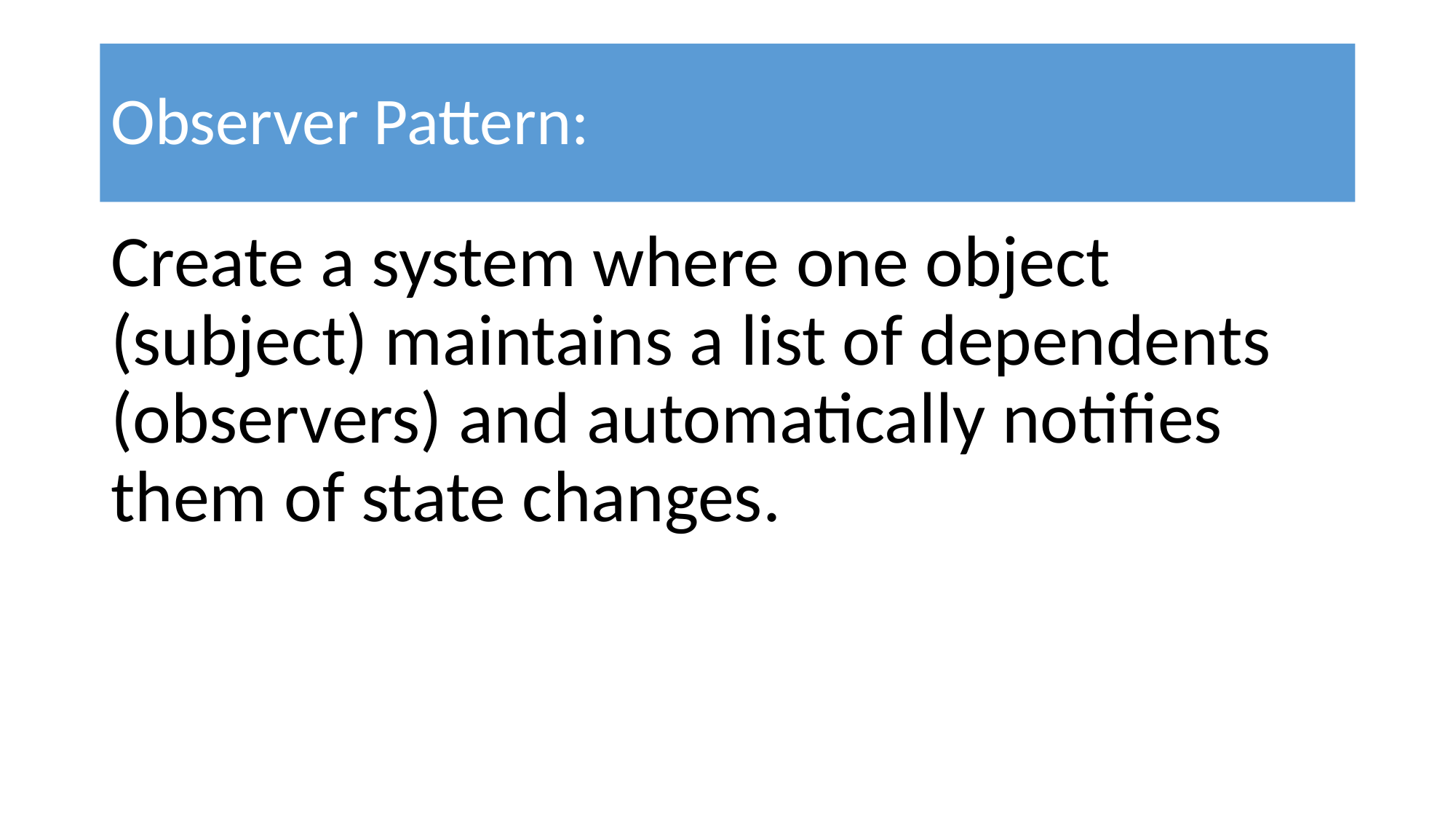

# Observer Pattern:
Create a system where one object (subject) maintains a list of dependents (observers) and automatically notifies them of state changes.